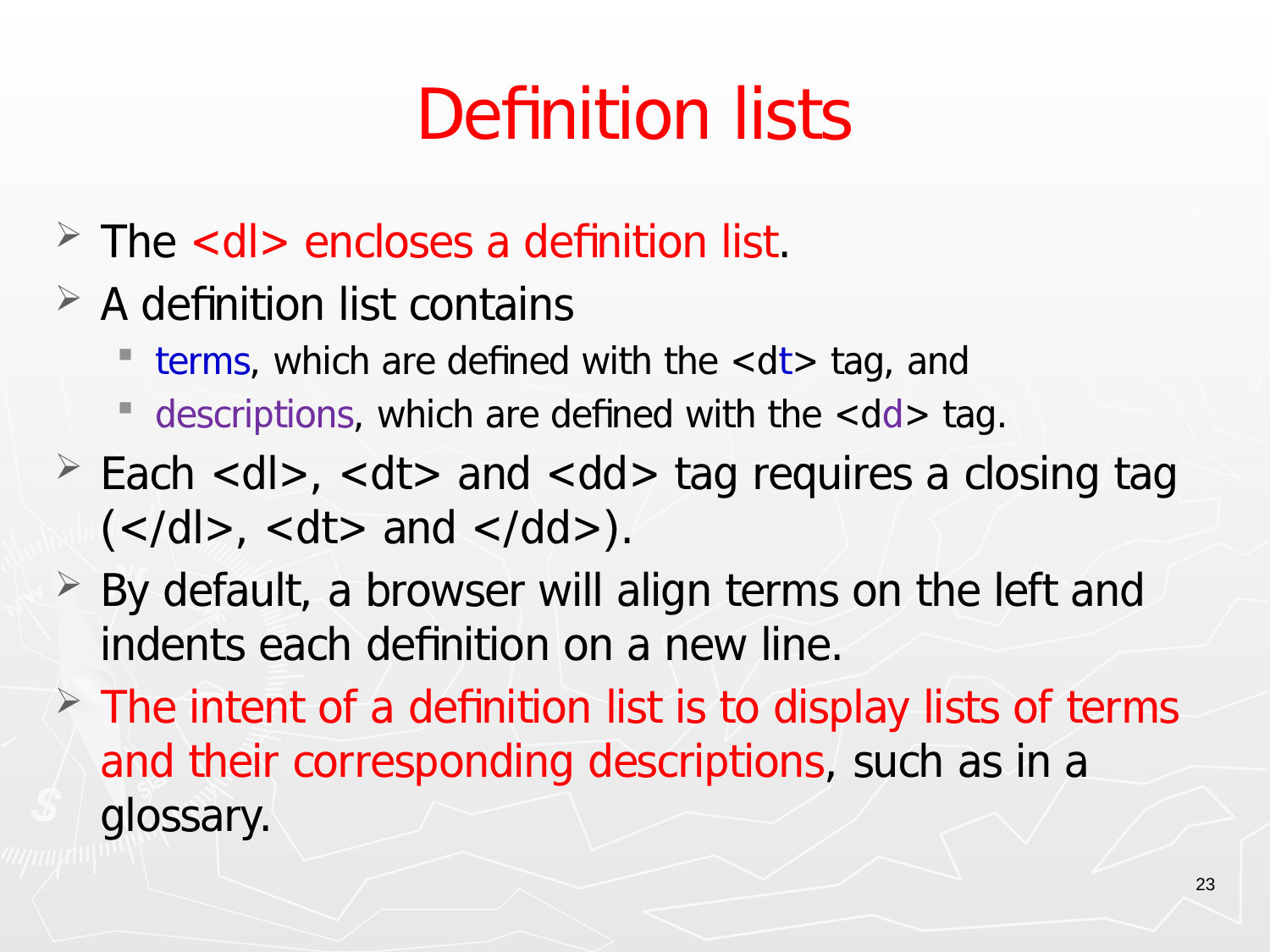

# Definition lists
The <dl> encloses a definition list.
A definition list contains
terms, which are defined with the <dt> tag, and
descriptions, which are defined with the <dd> tag.
Each <dl>, <dt> and <dd> tag requires a closing tag (</dl>, <dt> and </dd>).
By default, a browser will align terms on the left and indents each definition on a new line.
The intent of a definition list is to display lists of terms and their corresponding descriptions, such as in a glossary.

23